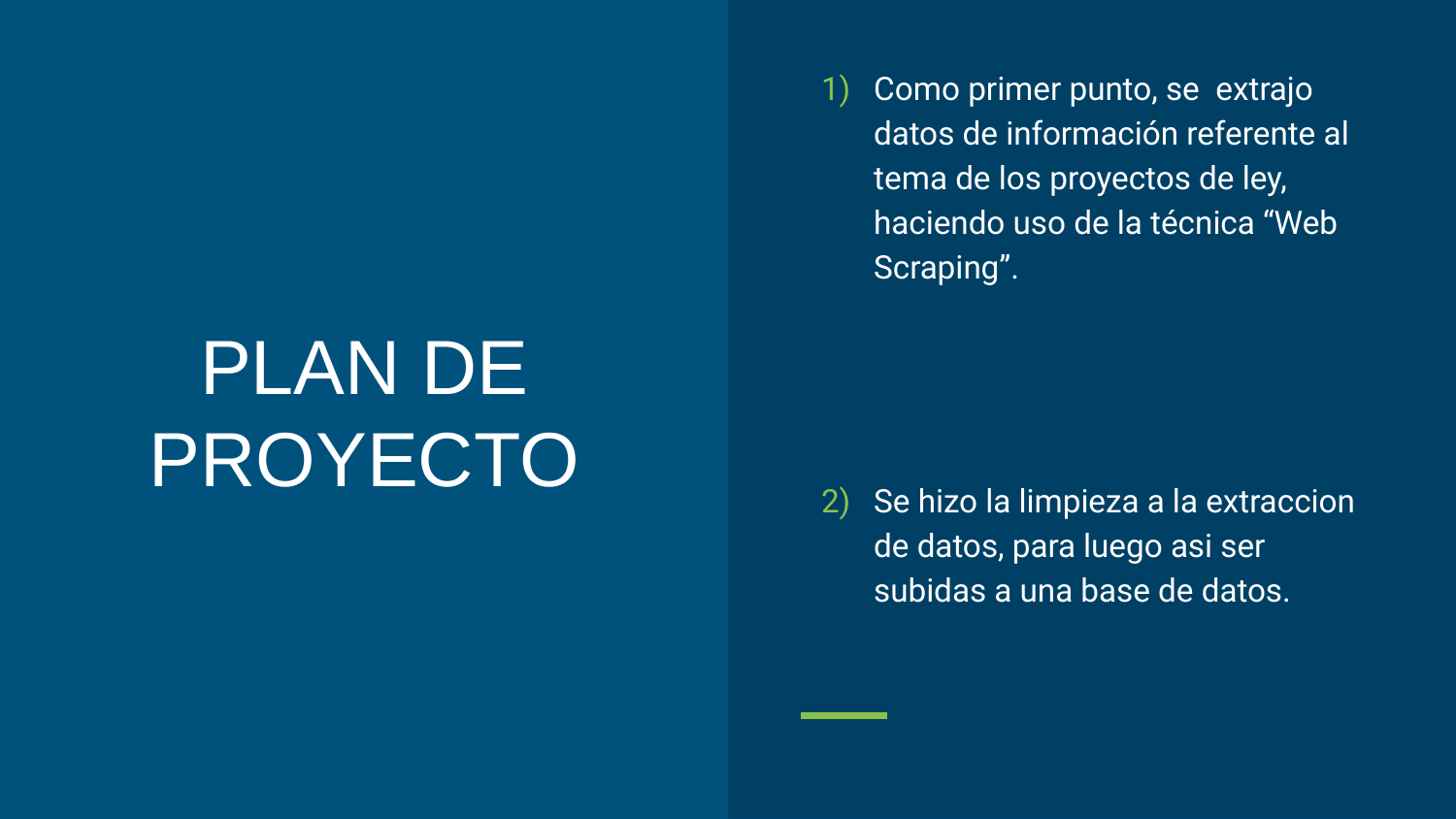

Como primer punto, se  extrajo datos de información referente al tema de los proyectos de ley, haciendo uso de la técnica “Web Scraping”.

Se hizo la limpieza a la extraccion de datos, para luego asi ser subidas a una base de datos.

# PLAN DE PROYECTO